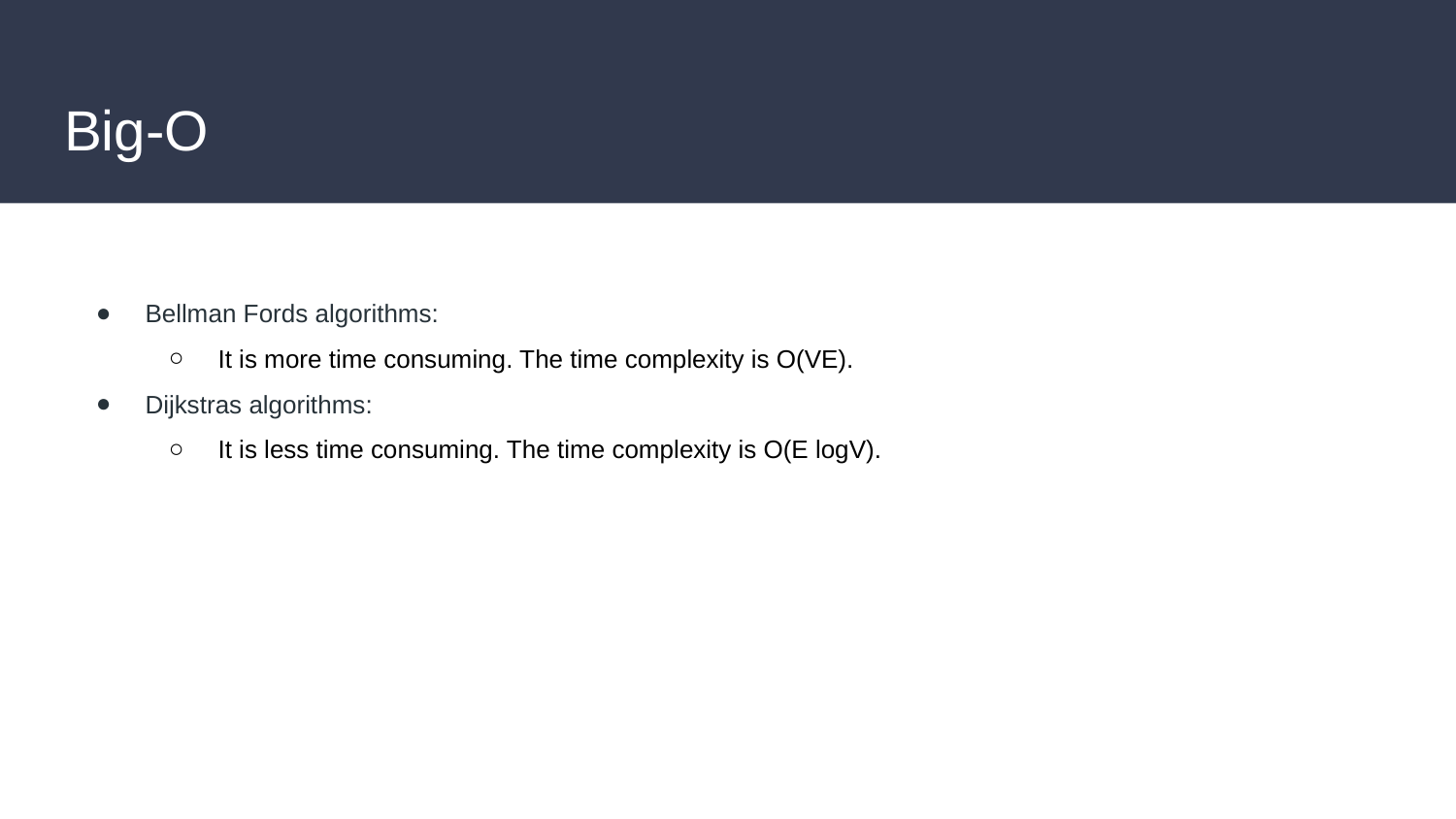

# Big-O
Bellman Fords algorithms:
It is more time consuming. The time complexity is O(VE).
Dijkstras algorithms:
It is less time consuming. The time complexity is O(E logV).